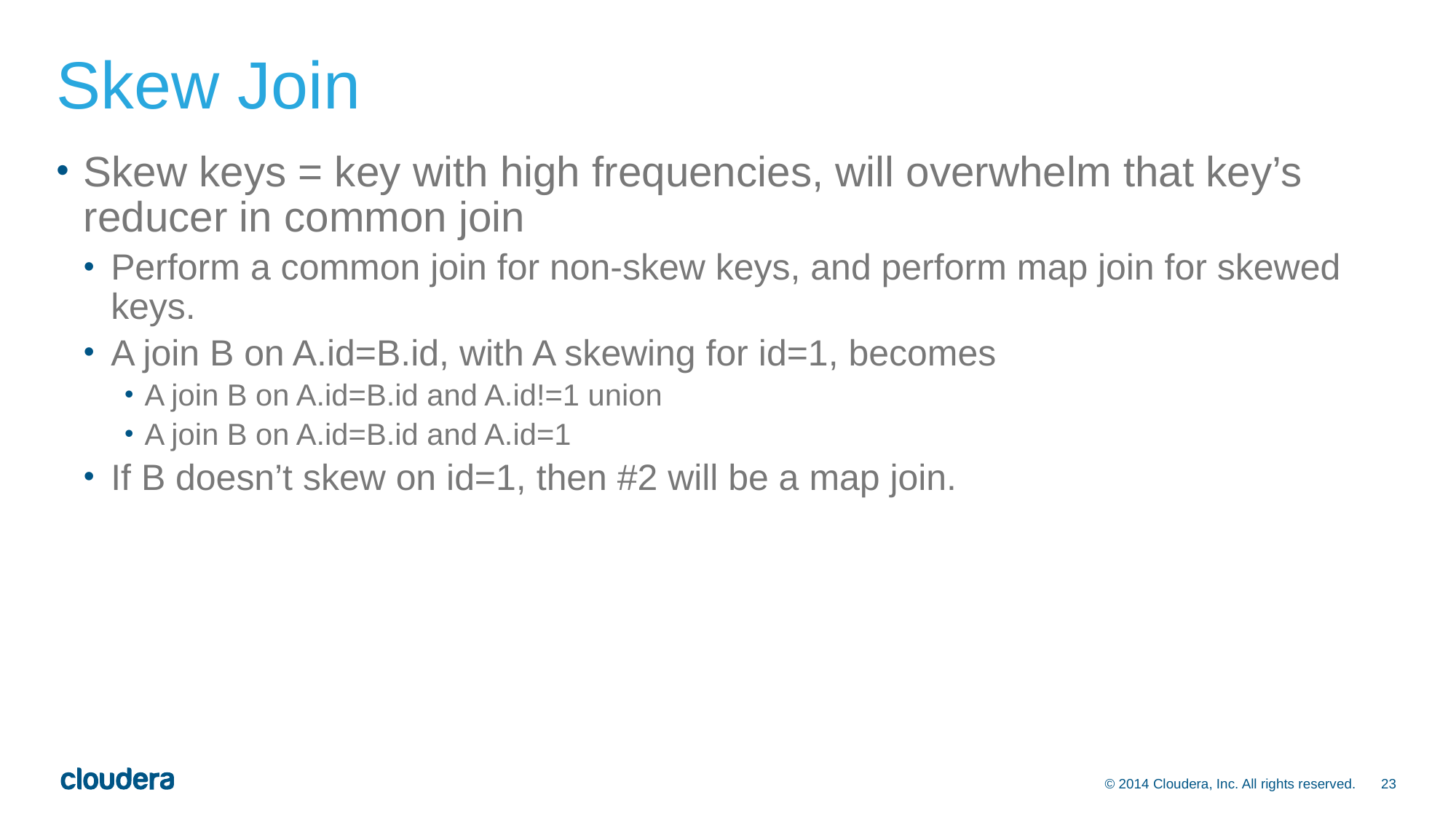

# Skew Join
Skew keys = key with high frequencies, will overwhelm that key’s reducer in common join
Perform a common join for non-skew keys, and perform map join for skewed keys.
A join B on A.id=B.id, with A skewing for id=1, becomes
A join B on A.id=B.id and A.id!=1 union
A join B on A.id=B.id and A.id=1
If B doesn’t skew on id=1, then #2 will be a map join.